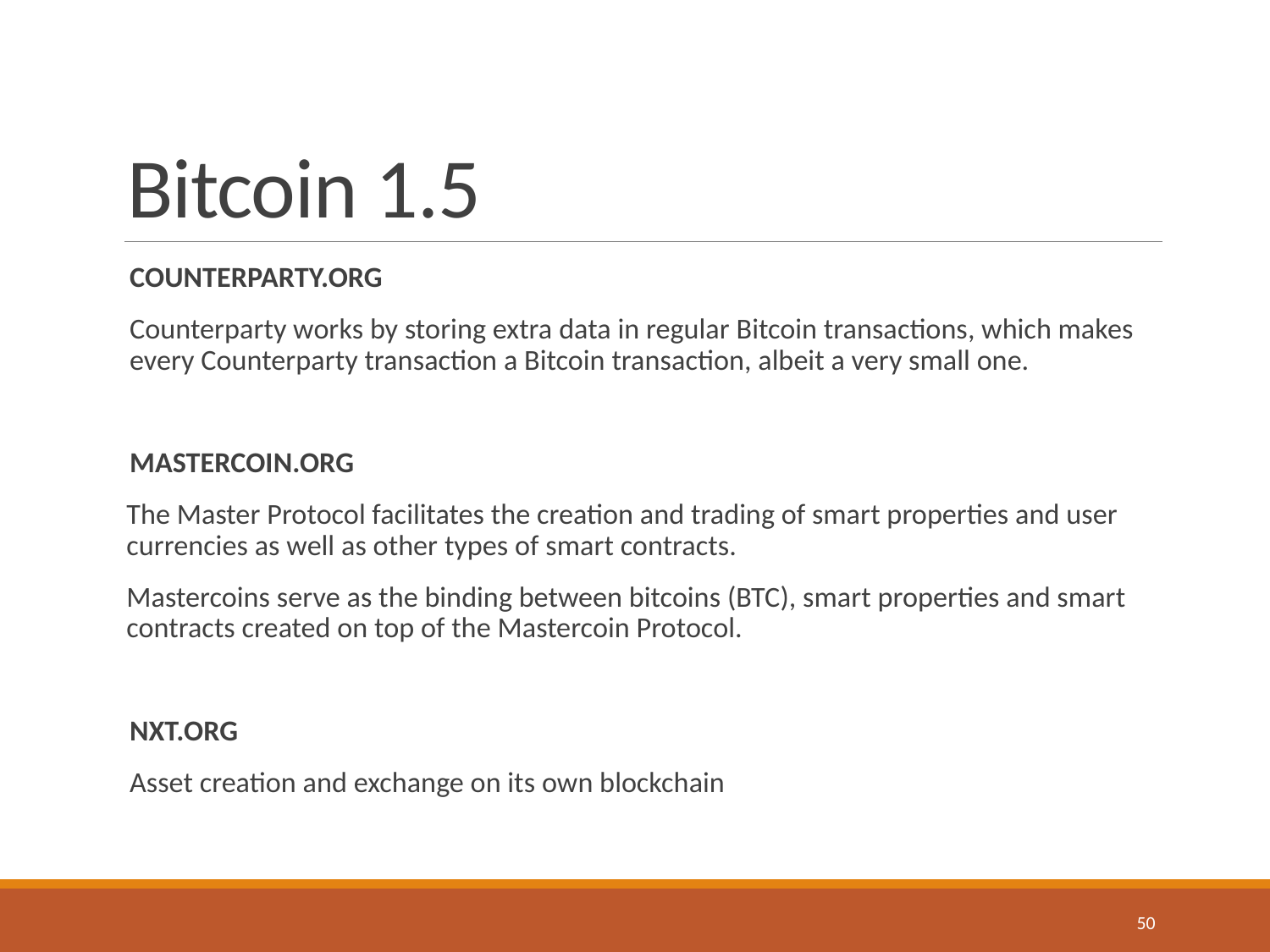

# Bitcoin 1.5
COUNTERPARTY.ORG
Counterparty works by storing extra data in regular Bitcoin transactions, which makes every Counterparty transaction a Bitcoin transaction, albeit a very small one.

MASTERCOIN.ORG
The Master Protocol facilitates the creation and trading of smart properties and user currencies as well as other types of smart contracts.
Mastercoins serve as the binding between bitcoins (BTC), smart properties and smart contracts created on top of the Mastercoin Protocol.

NXT.ORG
Asset creation and exchange on its own blockchain
50